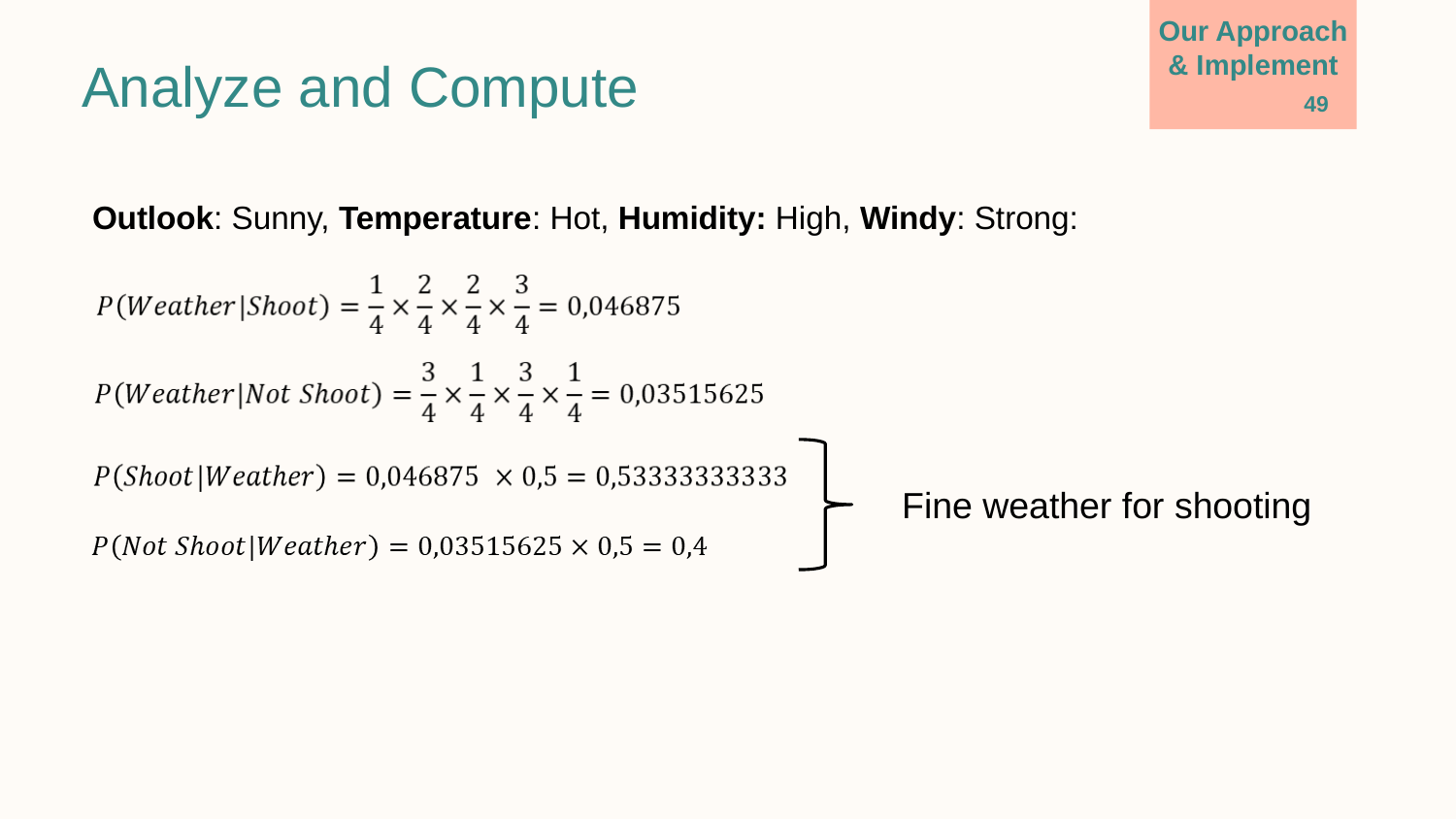

Our Approach & Implement
Analyze and Compute
49
Outlook: Sunny, Temperature: Hot, Humidity: High, Windy: Strong:

Fine weather for shooting